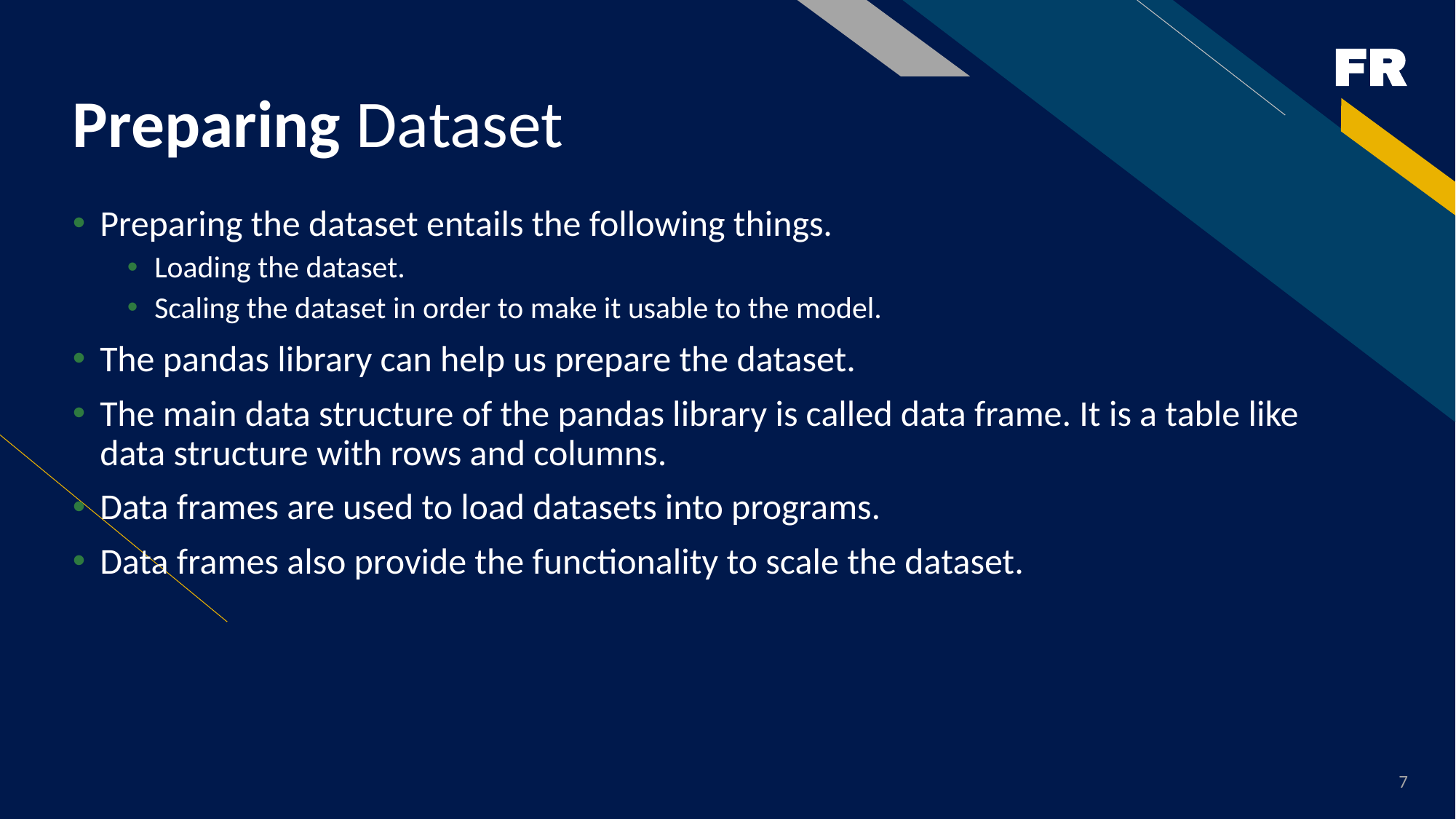

# Preparing Dataset
Preparing the dataset entails the following things.
Loading the dataset.
Scaling the dataset in order to make it usable to the model.
The pandas library can help us prepare the dataset.
The main data structure of the pandas library is called data frame. It is a table like data structure with rows and columns.
Data frames are used to load datasets into programs.
Data frames also provide the functionality to scale the dataset.
7